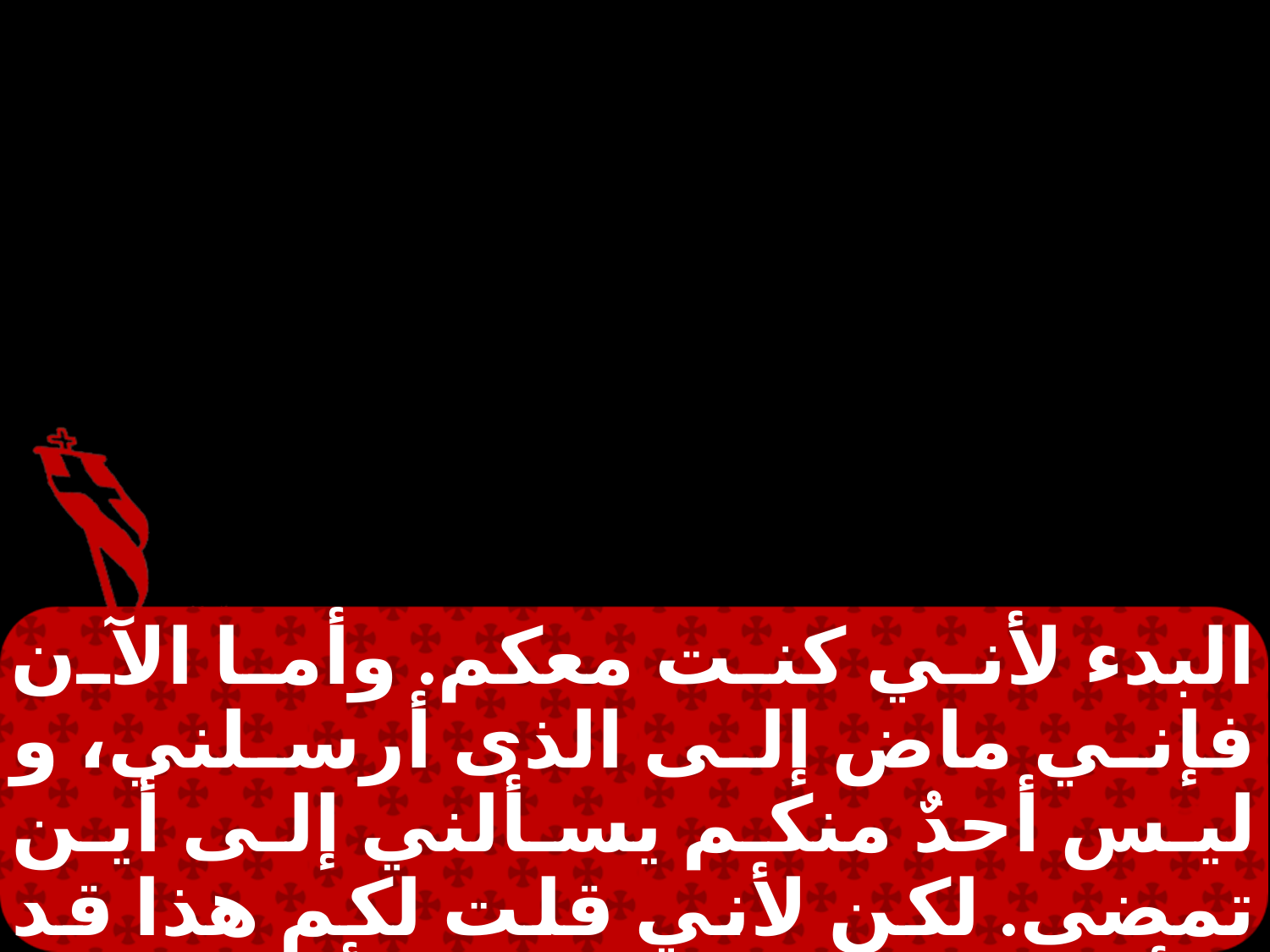

البدء لأني كنت معكم. وأما الآن فإني ماض إلى الذى أرسلني، و ليس أحدٌ منكم يسألني إلى أين تمضى. لكن لأني قلت لكم هذا قد ملأ الحزن قلوبكم. لكني أقول لكم الحق، انه خيرٌ لكم أن انطلق؛